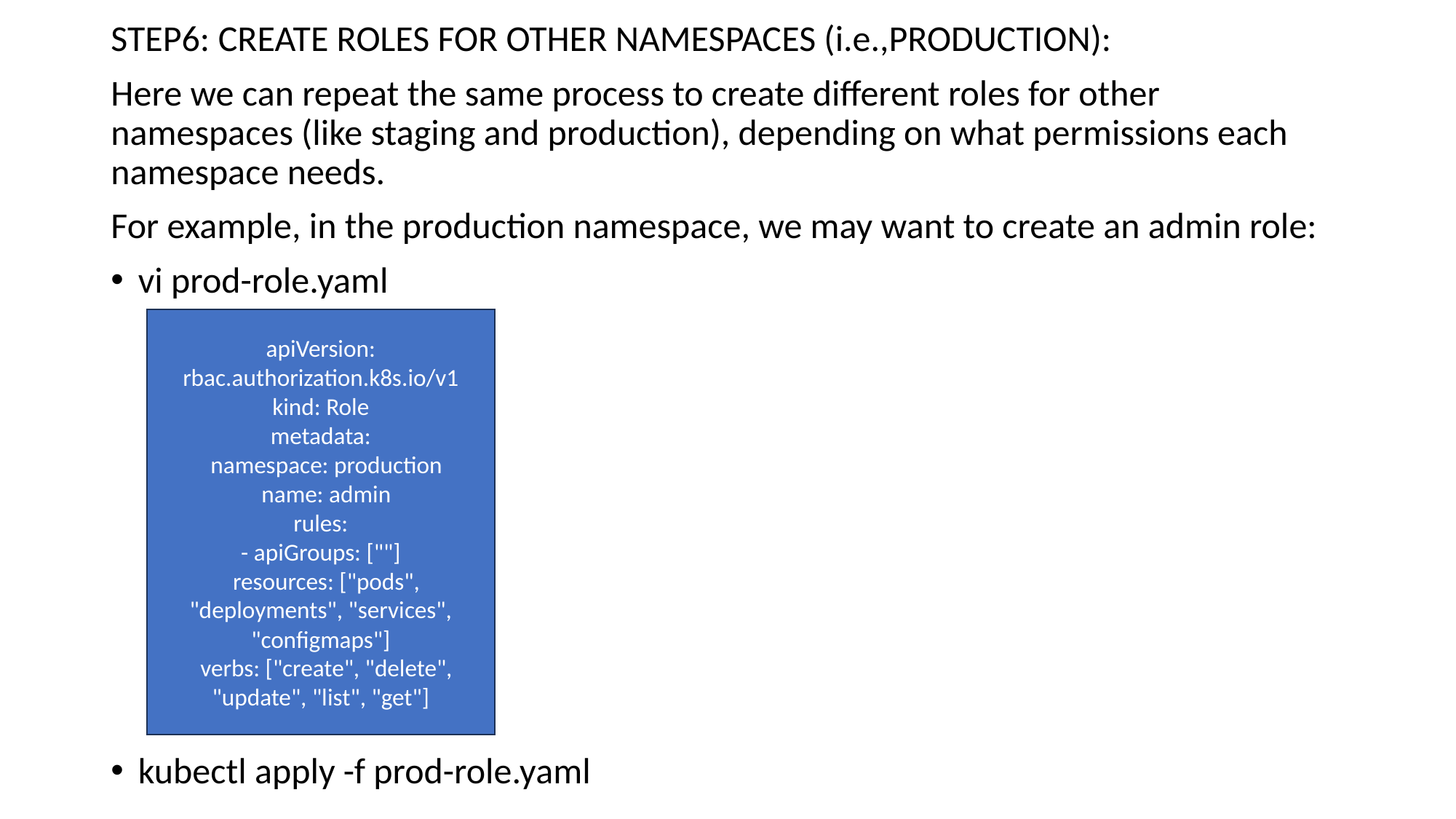

STEP6: CREATE ROLES FOR OTHER NAMESPACES (i.e.,PRODUCTION):
Here we can repeat the same process to create different roles for other namespaces (like staging and production), depending on what permissions each namespace needs.
For example, in the production namespace, we may want to create an admin role:
vi prod-role.yaml

kubectl apply -f prod-role.yaml

apiVersion: rbac.authorization.k8s.io/v1
kind: Role
metadata:
  namespace: production
  name: admin
rules:
- apiGroups: [""]
  resources: ["pods", "deployments", "services", "configmaps"]
  verbs: ["create", "delete", "update", "list", "get"]